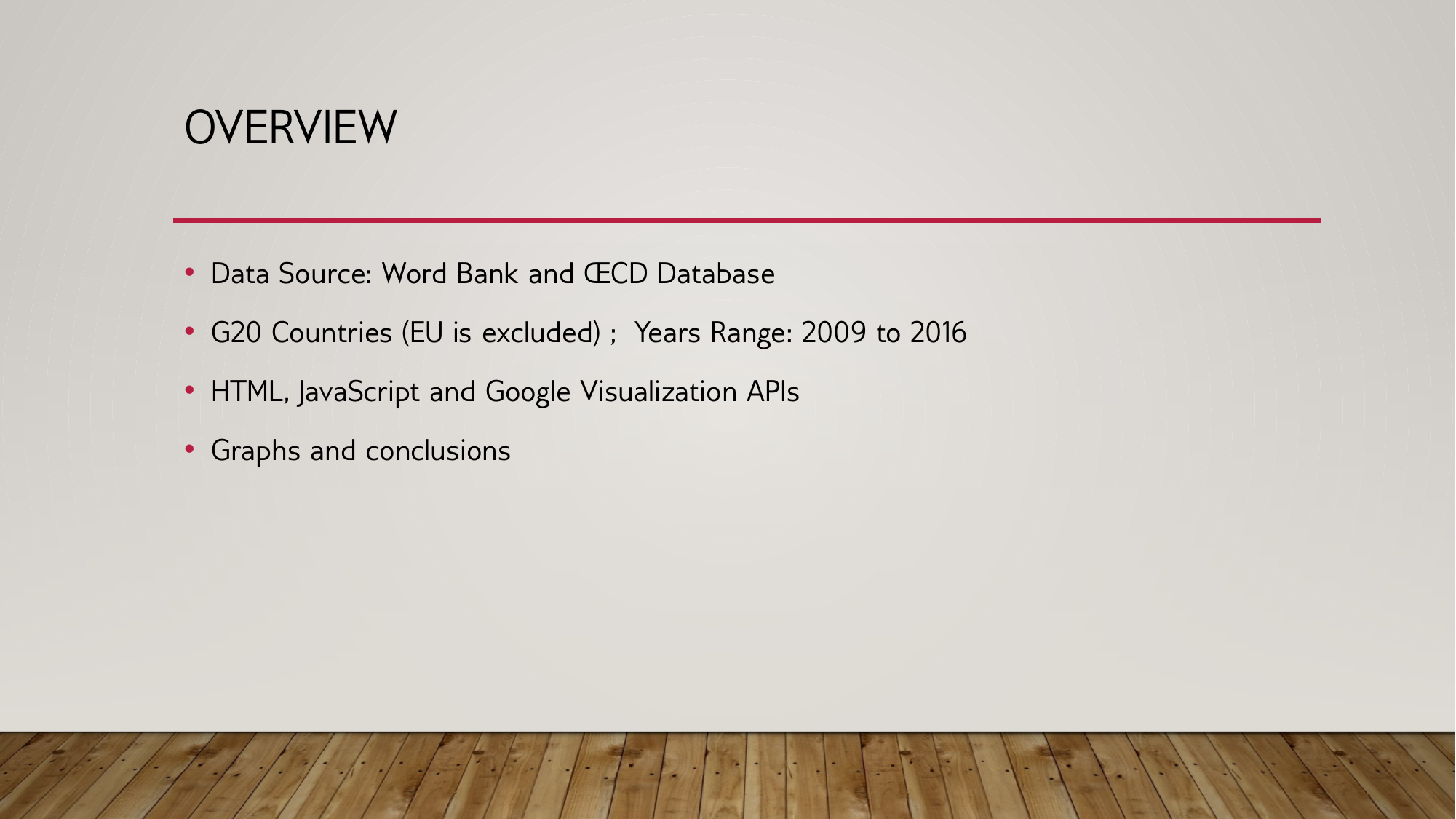

# Overview
Data Source: Word Bank and OECD Database
G20 Countries (EU is excluded) ;  Years Range: 2009 to 2016
HTML, JavaScript and Google Visualization APIs
Graphs and conclusions